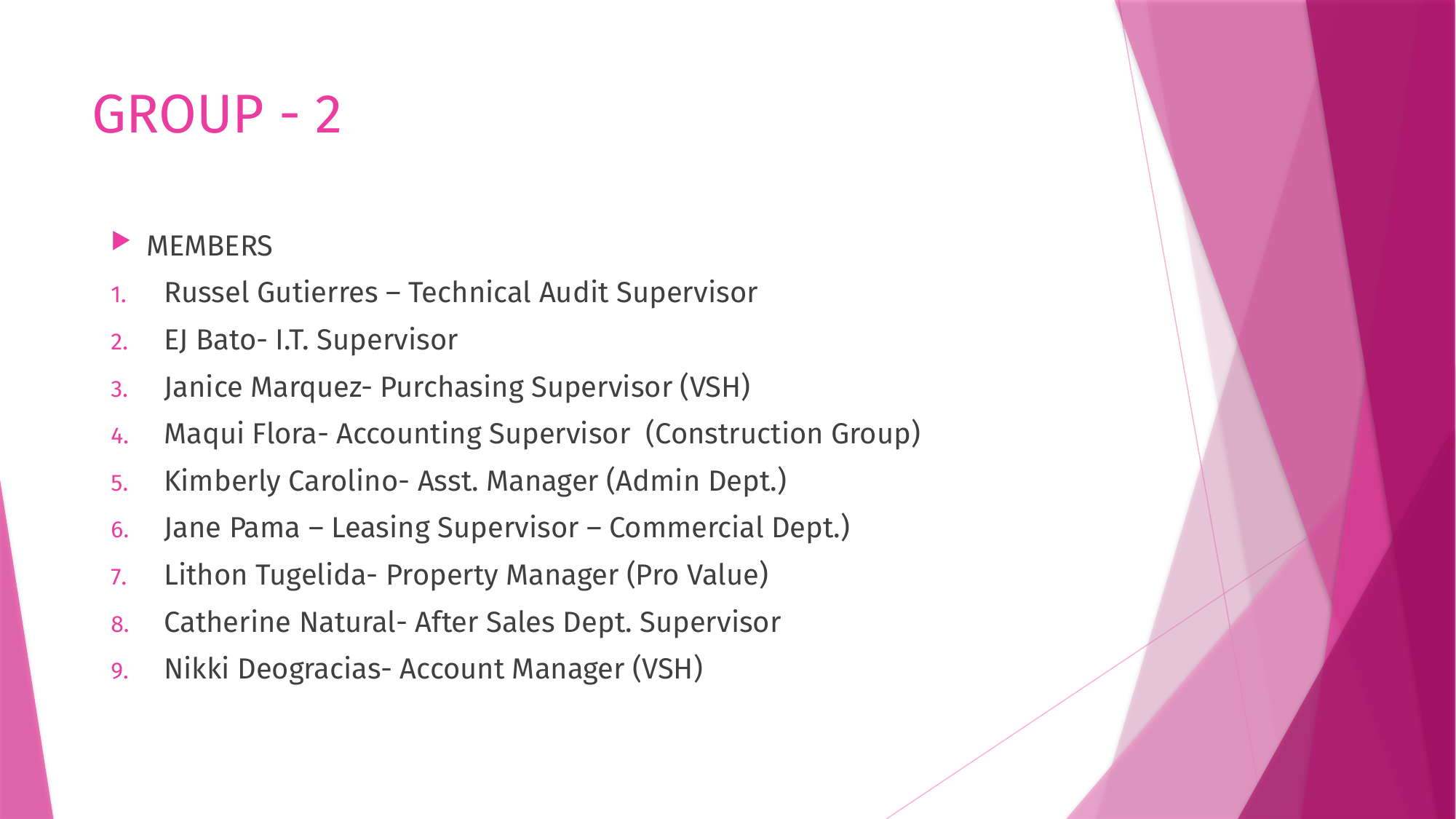

# GROUP - 2

MEMBERS
Russel Gutierres – Technical Audit Supervisor
EJ Bato- I.T. Supervisor
Janice Marquez- Purchasing Supervisor (VSH)
Maqui Flora- Accounting Supervisor  (Construction Group)
Kimberly Carolino- Asst. Manager (Admin Dept.)
Jane Pama – Leasing Supervisor – Commercial Dept.)
Lithon Tugelida- Property Manager (Pro Value)
Catherine Natural- After Sales Dept. Supervisor
Nikki Deogracias- Account Manager (VSH)